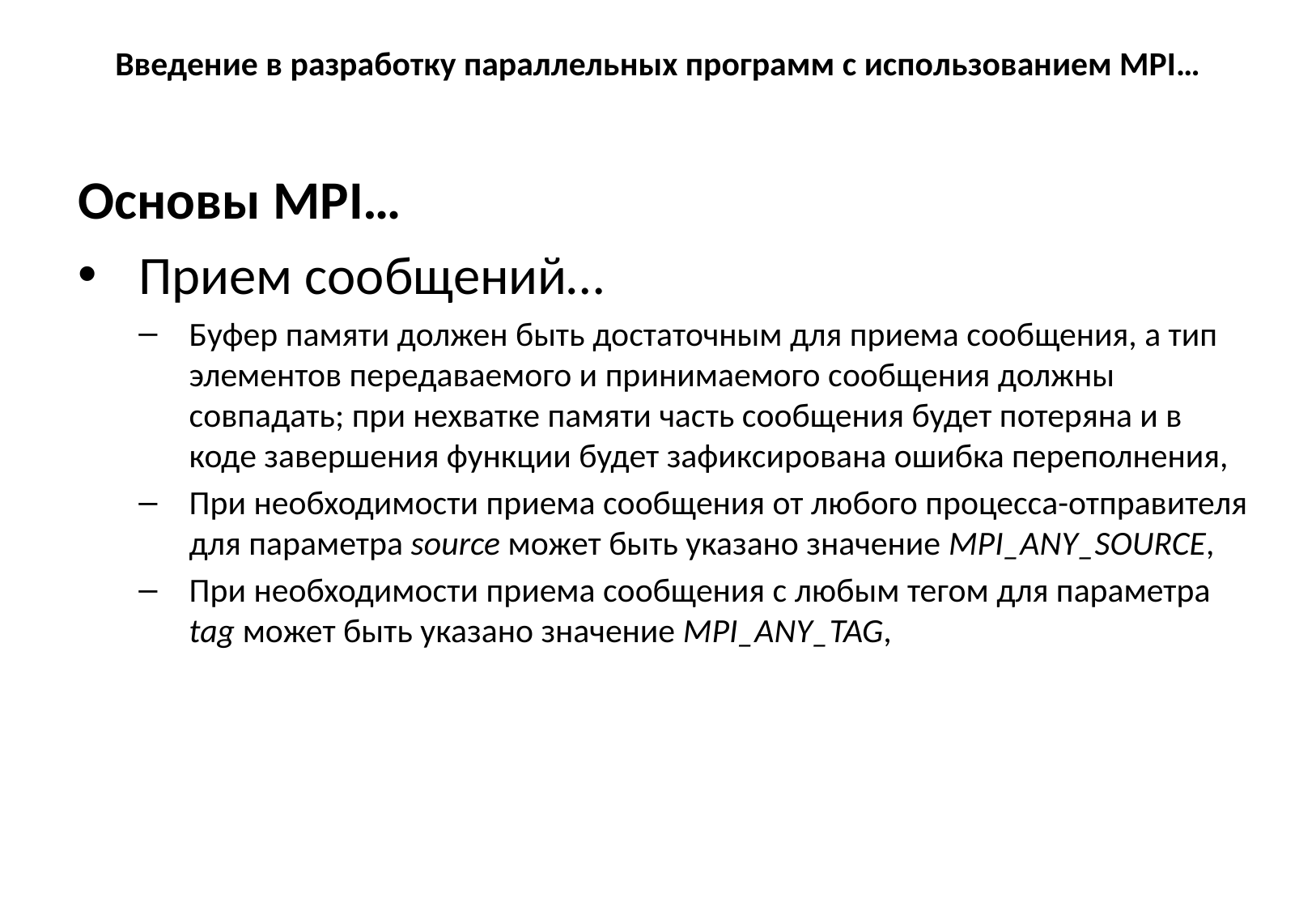

# Введение в разработку параллельных программ с использованием MPI…
Основы MPI…
Прием сообщений…
Буфер памяти должен быть достаточным для приема сообщения, а тип элементов передаваемого и принимаемого сообщения должны совпадать; при нехватке памяти часть сообщения будет потеряна и в коде завершения функции будет зафиксирована ошибка переполнения,
При необходимости приема сообщения от любого процесса-отправителя для параметра source может быть указано значение MPI_ANY_SOURCE,
При необходимости приема сообщения с любым тегом для параметра tag может быть указано значение MPI_ANY_TAG,